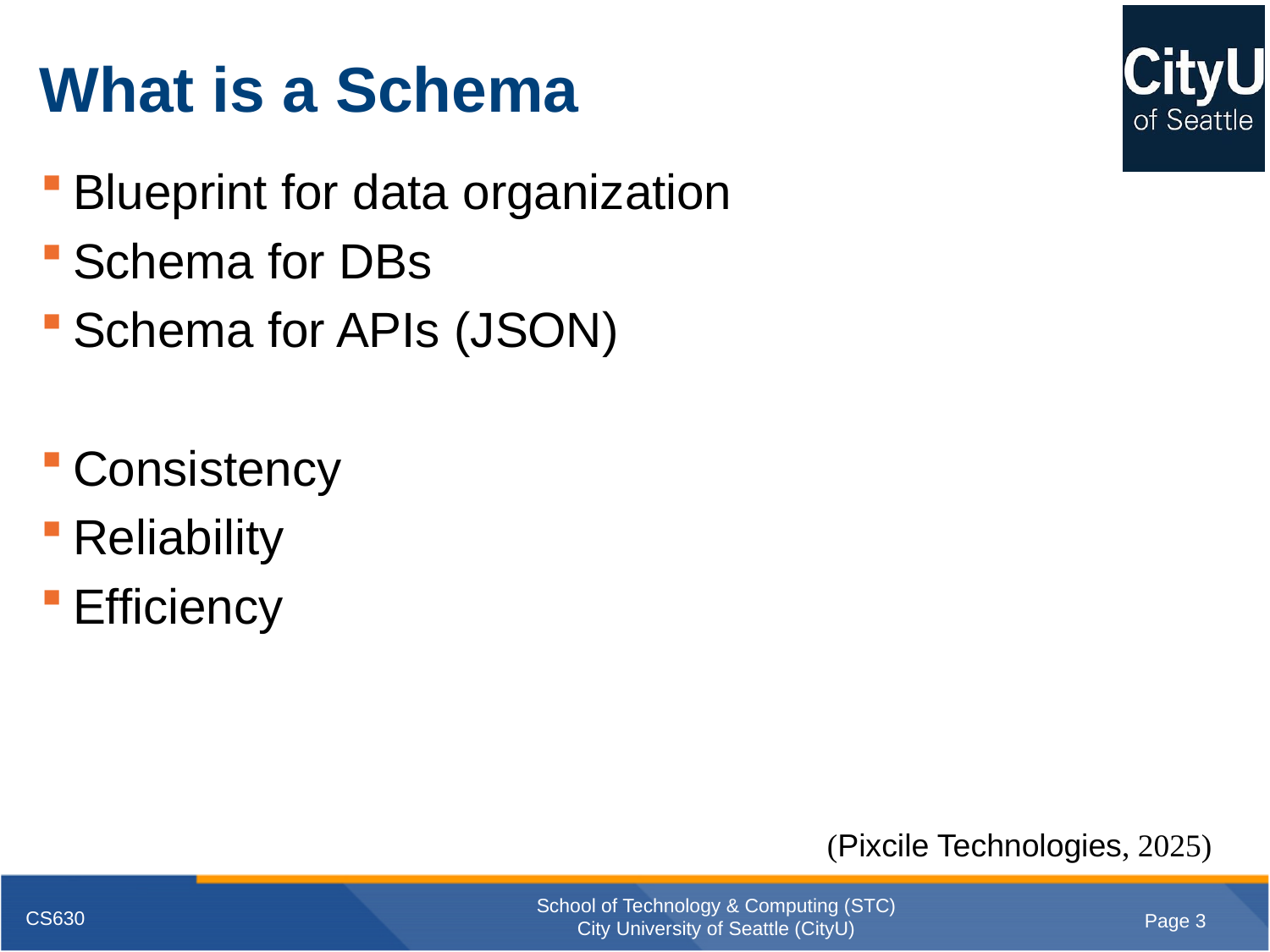

# What is a Schema
Blueprint for data organization
Schema for DBs
Schema for APIs (JSON)

Consistency
Reliability
Efficiency
(Pixcile Technologies, 2025)